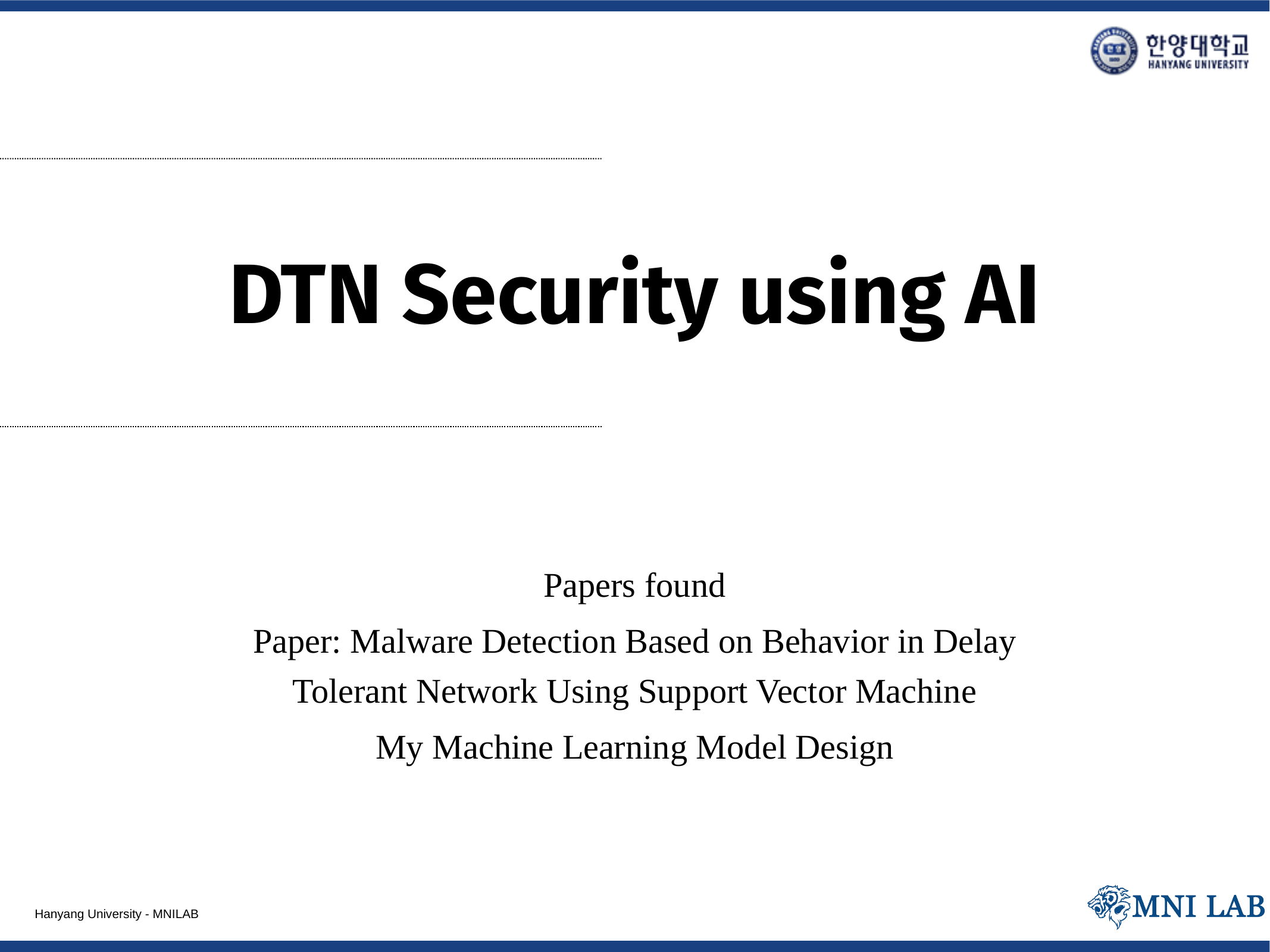

# DTN Security using AI
Papers found
Paper: Malware Detection Based on Behavior in Delay Tolerant Network Using Support Vector Machine
My Machine Learning Model Design